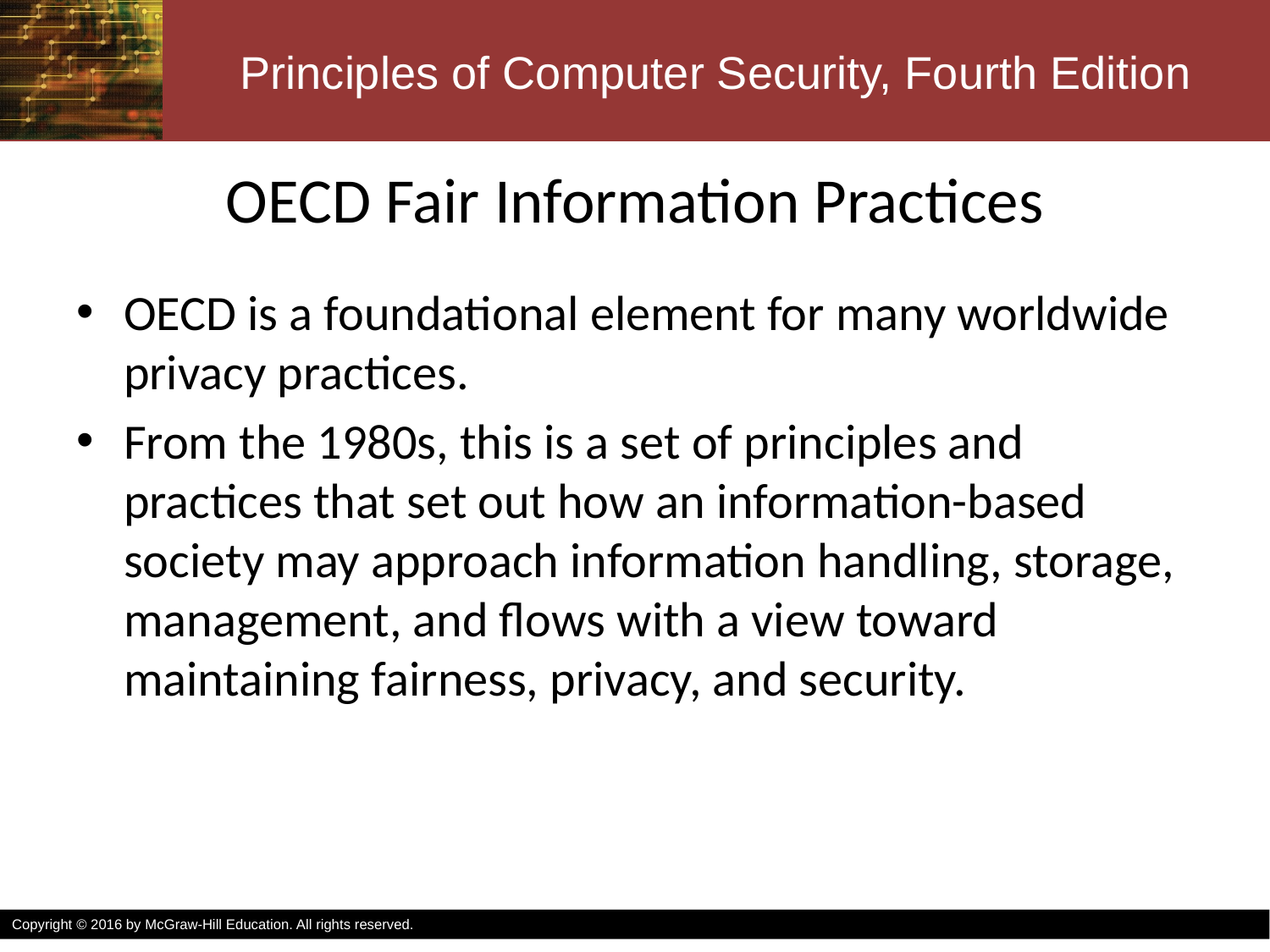

# OECD Fair Information Practices
OECD is a foundational element for many worldwide privacy practices.
From the 1980s, this is a set of principles and practices that set out how an information-based society may approach information handling, storage, management, and flows with a view toward maintaining fairness, privacy, and security.